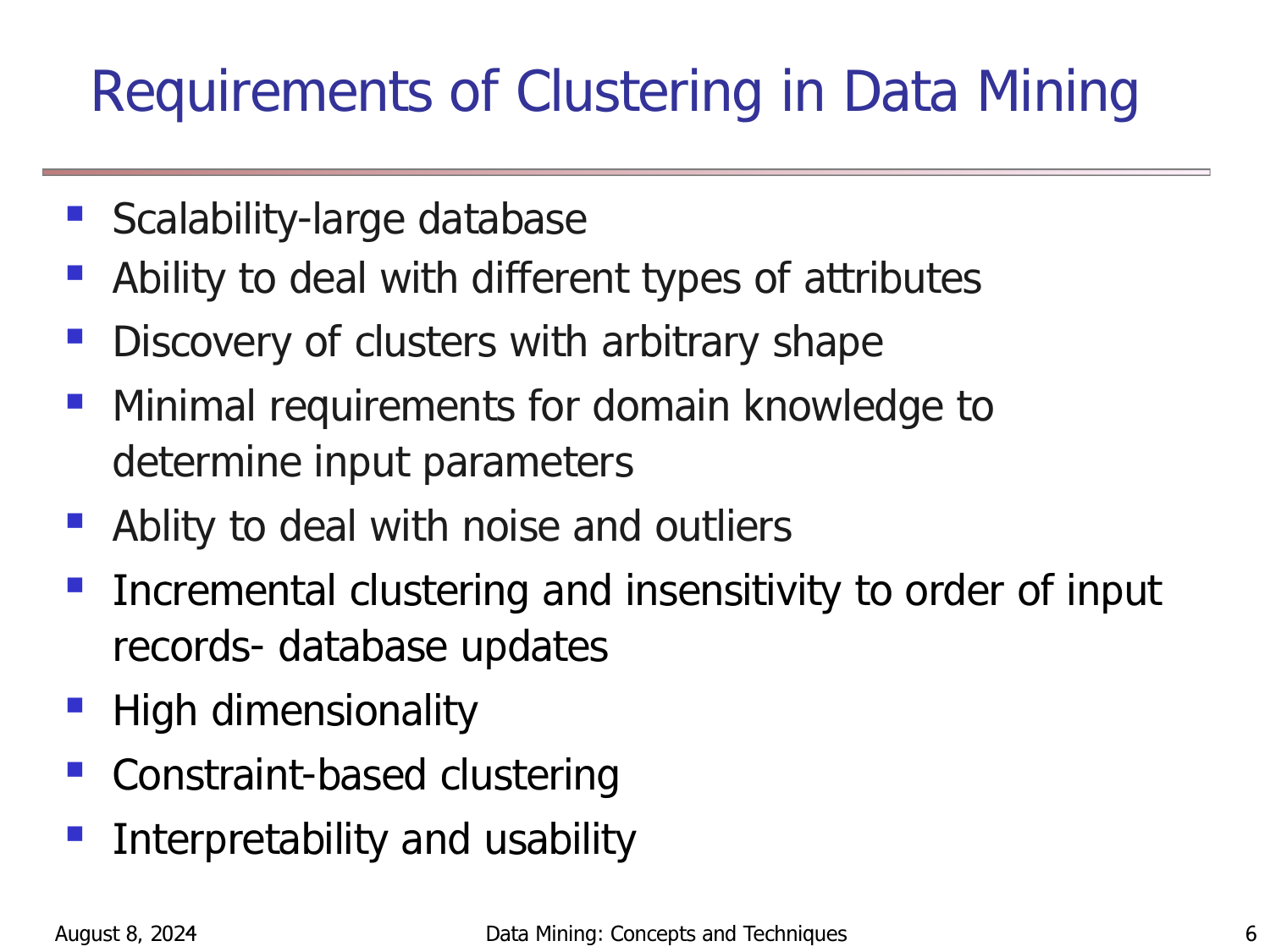

# Requirements of Clustering in Data Mining
Scalability-large database
Ability to deal with different types of attributes
Discovery of clusters with arbitrary shape
Minimal requirements for domain knowledge to determine input parameters
Ablity to deal with noise and outliers
Incremental clustering and insensitivity to order of input records- database updates
High dimensionality
Constraint-based clustering
Interpretability and usability
August 8, 2024
Data Mining: Concepts and Techniques
6